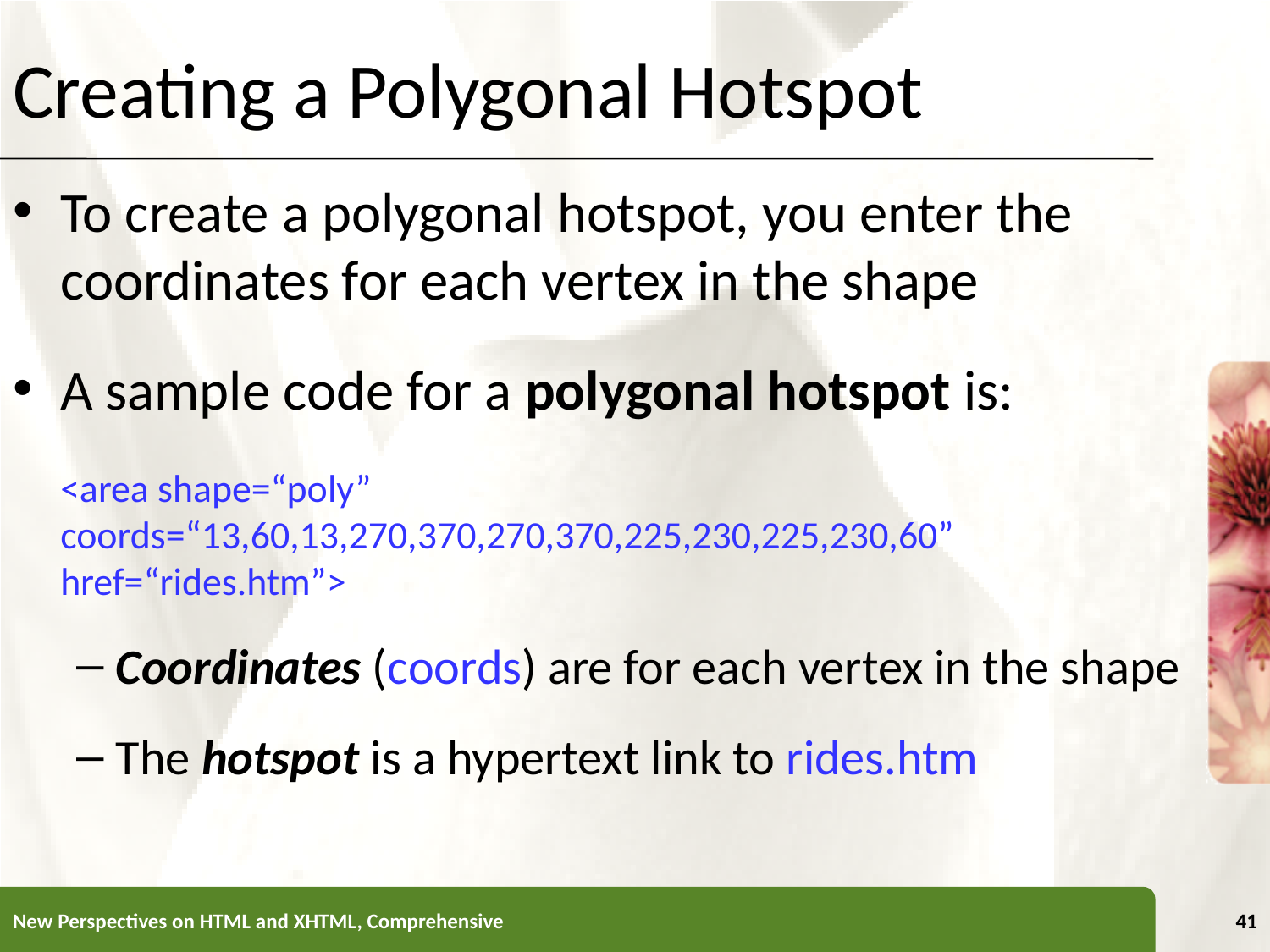

Creating a Polygonal Hotspot
To create a polygonal hotspot, you enter the coordinates for each vertex in the shape
A sample code for a polygonal hotspot is:
	<area shape=“poly” coords=“13,60,13,270,370,270,370,225,230,225,230,60” href=“rides.htm”>
Coordinates (coords) are for each vertex in the shape
The hotspot is a hypertext link to rides.htm
New Perspectives on HTML and XHTML, Comprehensive
41